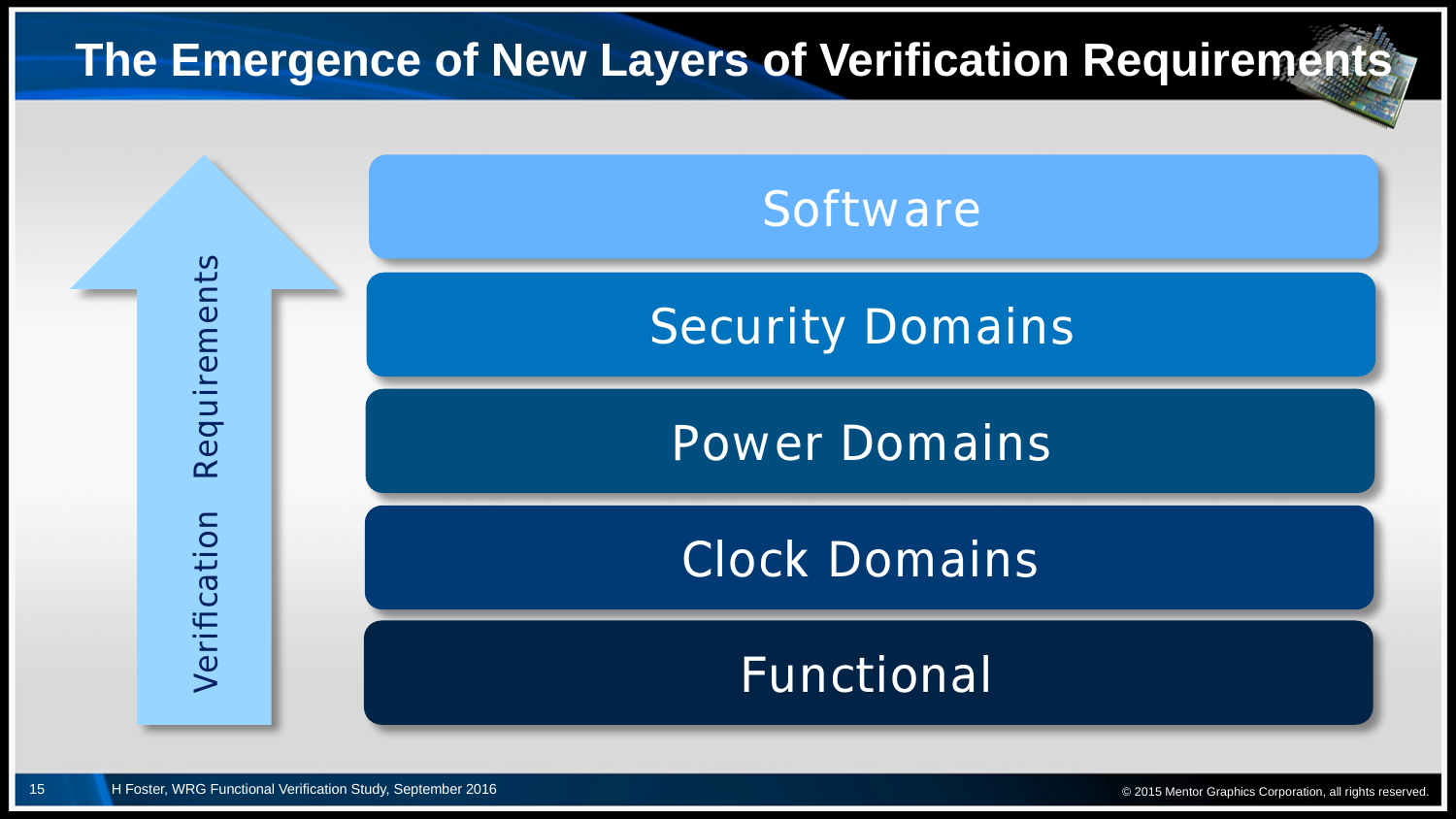

# The Emergence of New Layers of Verification Requirements
Software
Security Domains
Power Domains
Clock Domains
Functional
Verification   Requirements
15
H Foster, WRG Functional Verification Study, September 2016
© 2015 Mentor Graphics Corporation, all rights reserved.